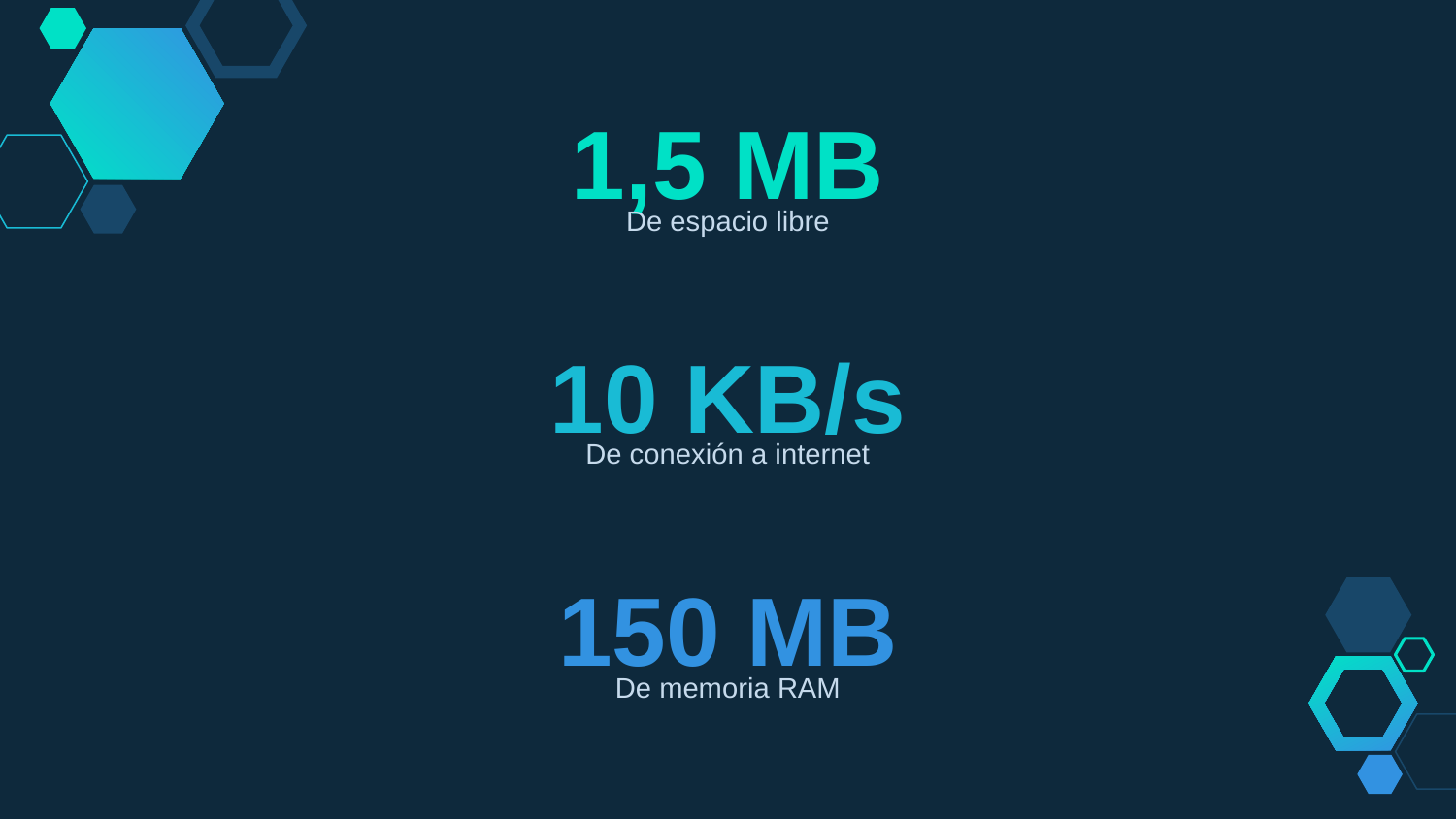

1,5 MB
De espacio libre
10 KB/s
De conexión a internet
150 MB
De memoria RAM